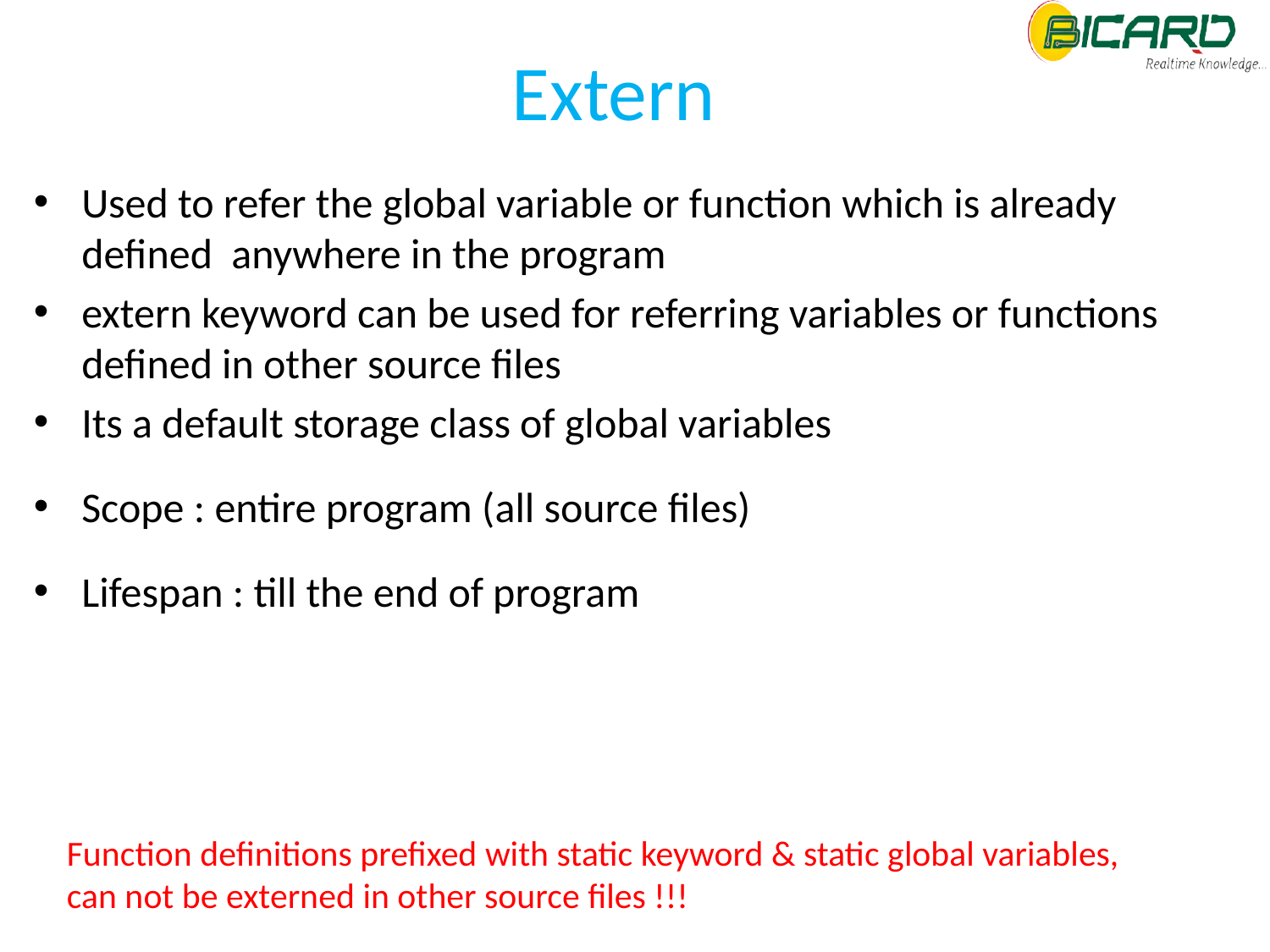

# Extern
Used to refer the global variable or function which is already defined  anywhere in the program
extern keyword can be used for referring variables or functions  defined in other source files
Its a default storage class of global variables
Scope : entire program (all source files)
Lifespan : till the end of program

Function definitions prefixed with static keyword & static global variables,
can not be externed in other source files !!!